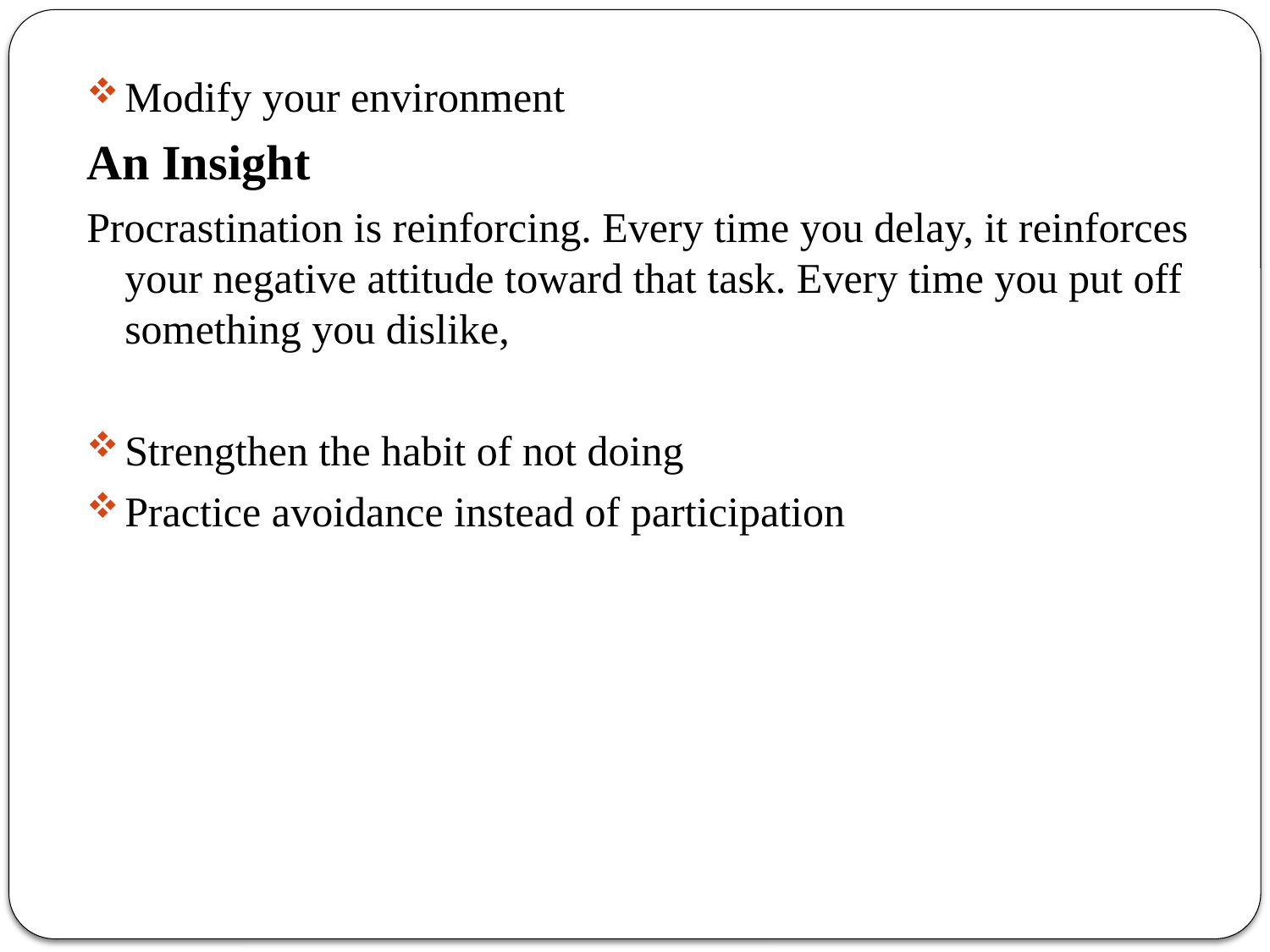

Modify your environment
An Insight
Procrastination is reinforcing. Every time you delay, it reinforces your negative attitude toward that task. Every time you put off something you dislike,

Strengthen the habit of not doing
Practice avoidance instead of participation